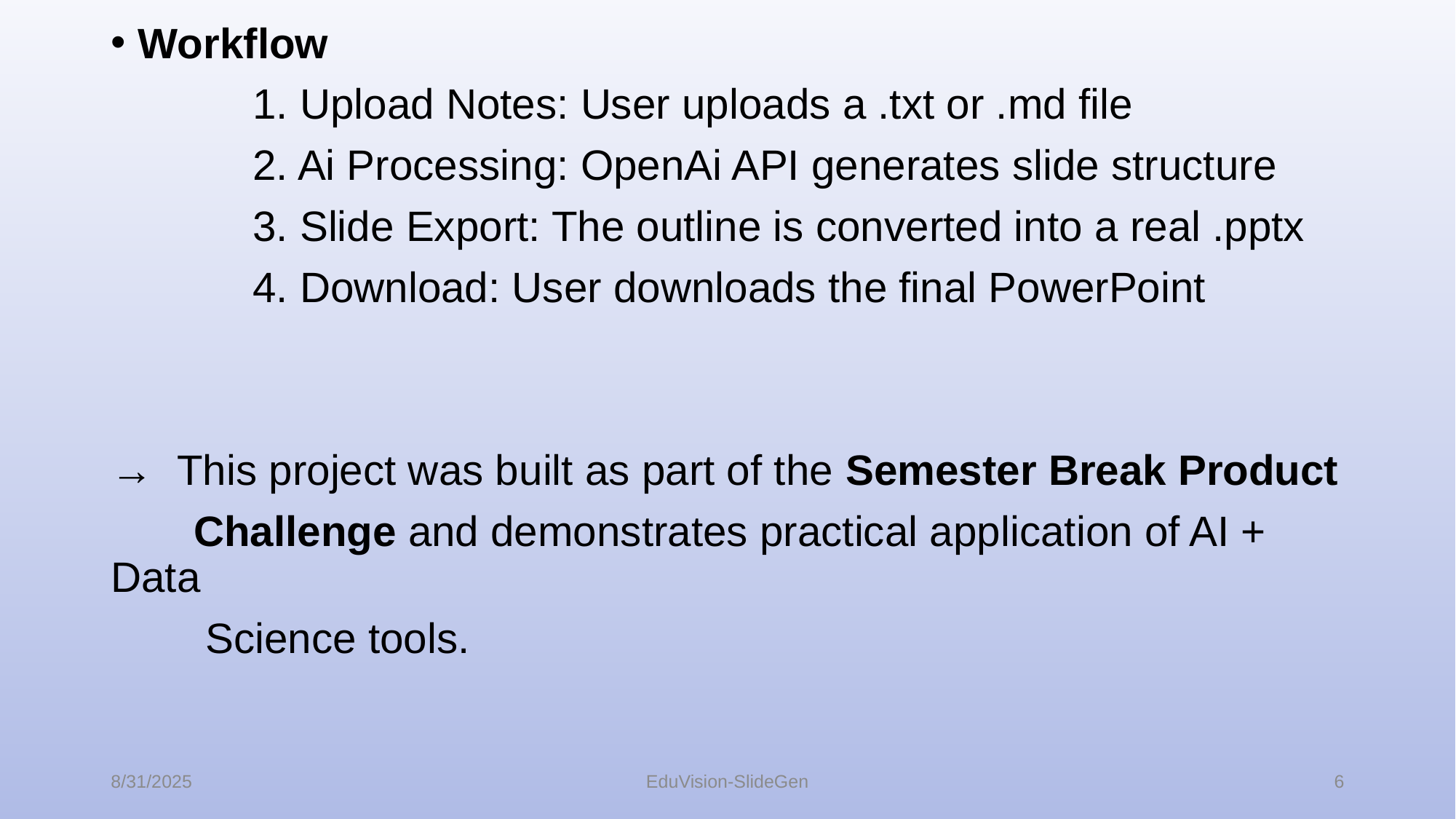

Workflow
            1. Upload Notes: User uploads a .txt or .md file
            2. Ai Processing: OpenAi API generates slide structure
            3. Slide Export: The outline is converted into a real .pptx
            4. Download: User downloads the final PowerPoint

→  This project was built as part of the Semester Break Product
       Challenge and demonstrates practical application of AI + Data
        Science tools.
8/31/2025
EduVision-SlideGen
6